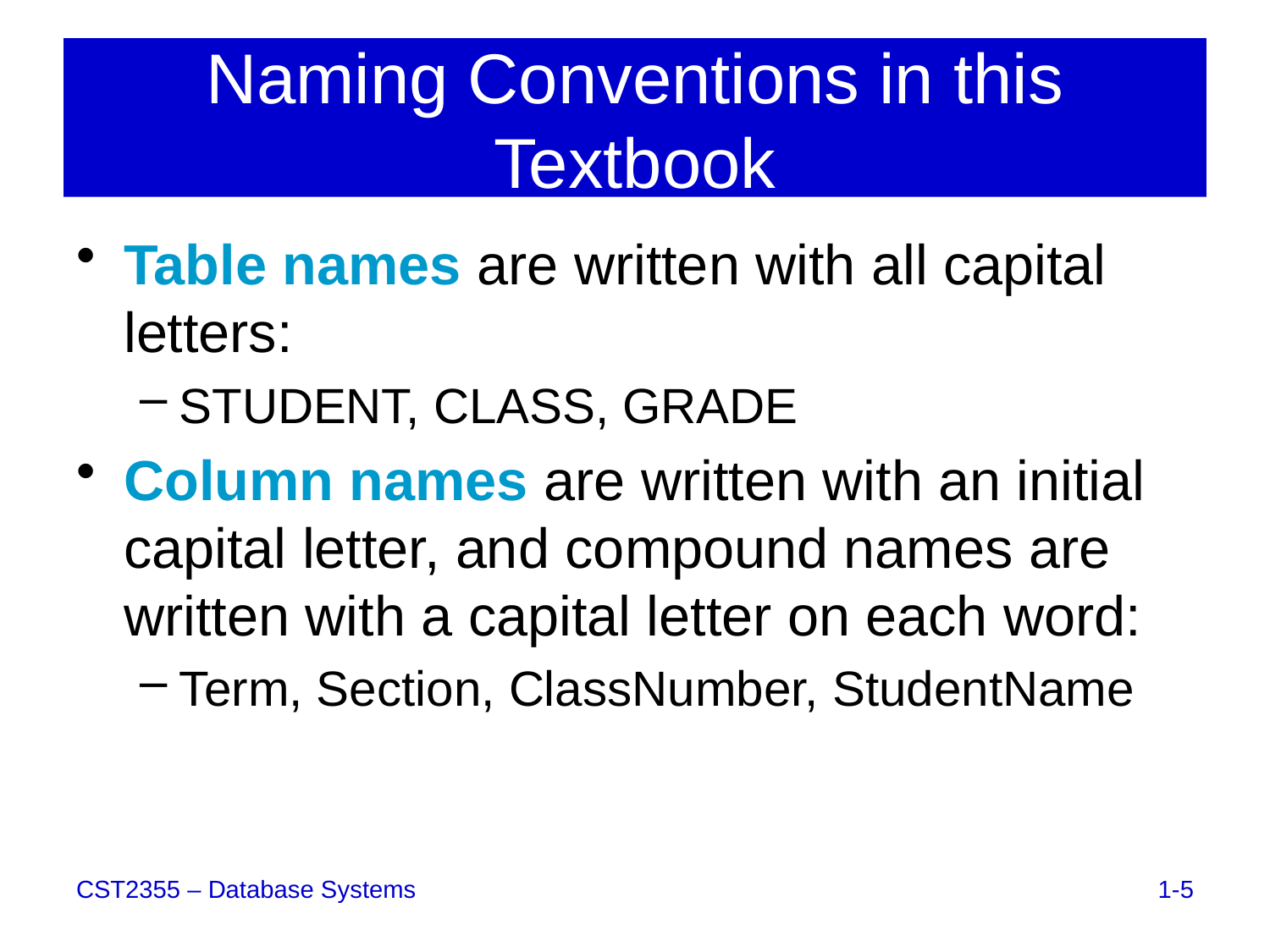

# Naming Conventions in this Textbook
Table names are written with all capital letters:
STUDENT, CLASS, GRADE
Column names are written with an initial capital letter, and compound names are written with a capital letter on each word:
Term, Section, ClassNumber, StudentName

1-5

CST2355 – Database Systems